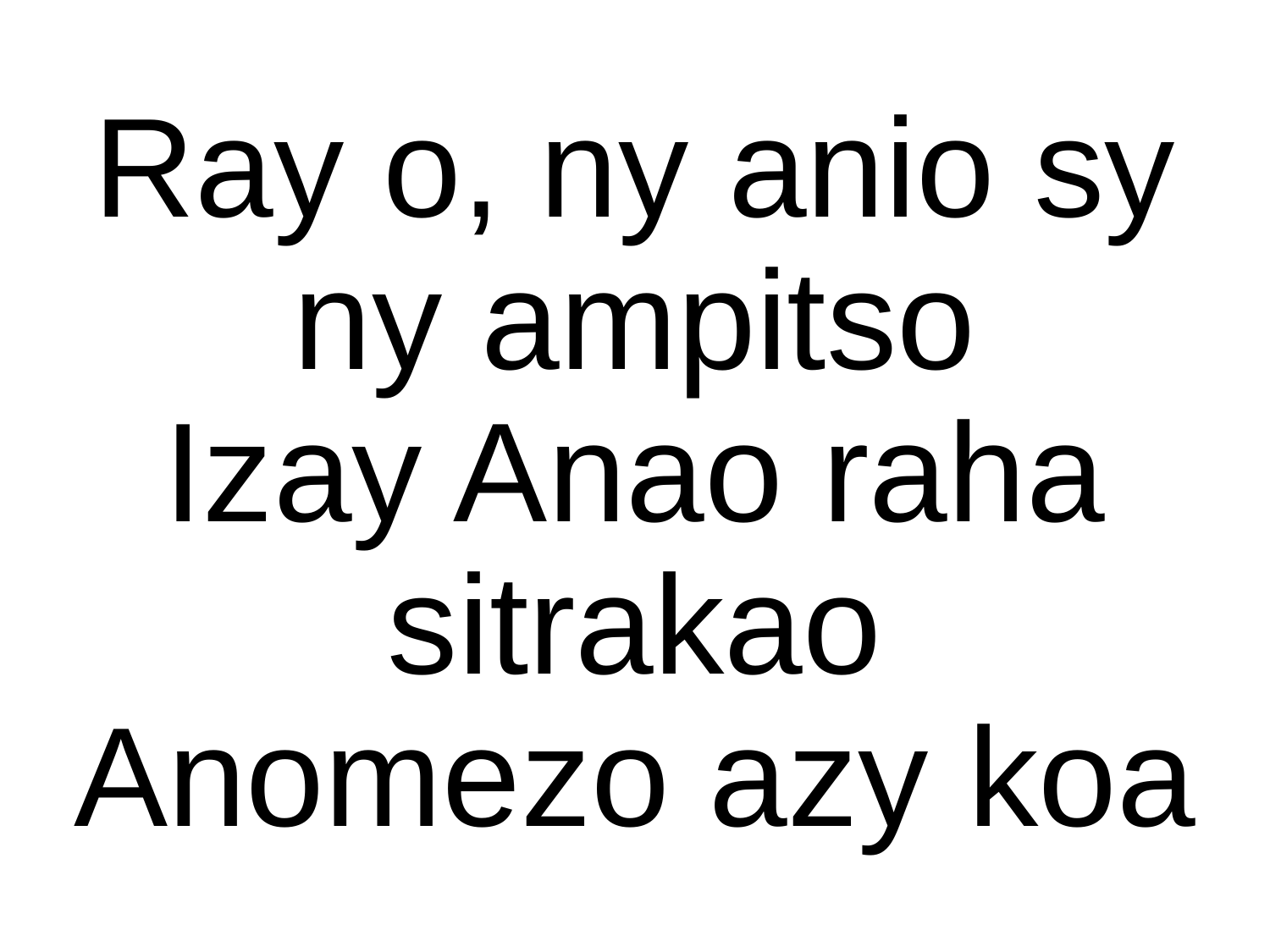

# Ray o, ny anio sy ny ampitso Izay Anao raha sitrakao Anomezo azy koa